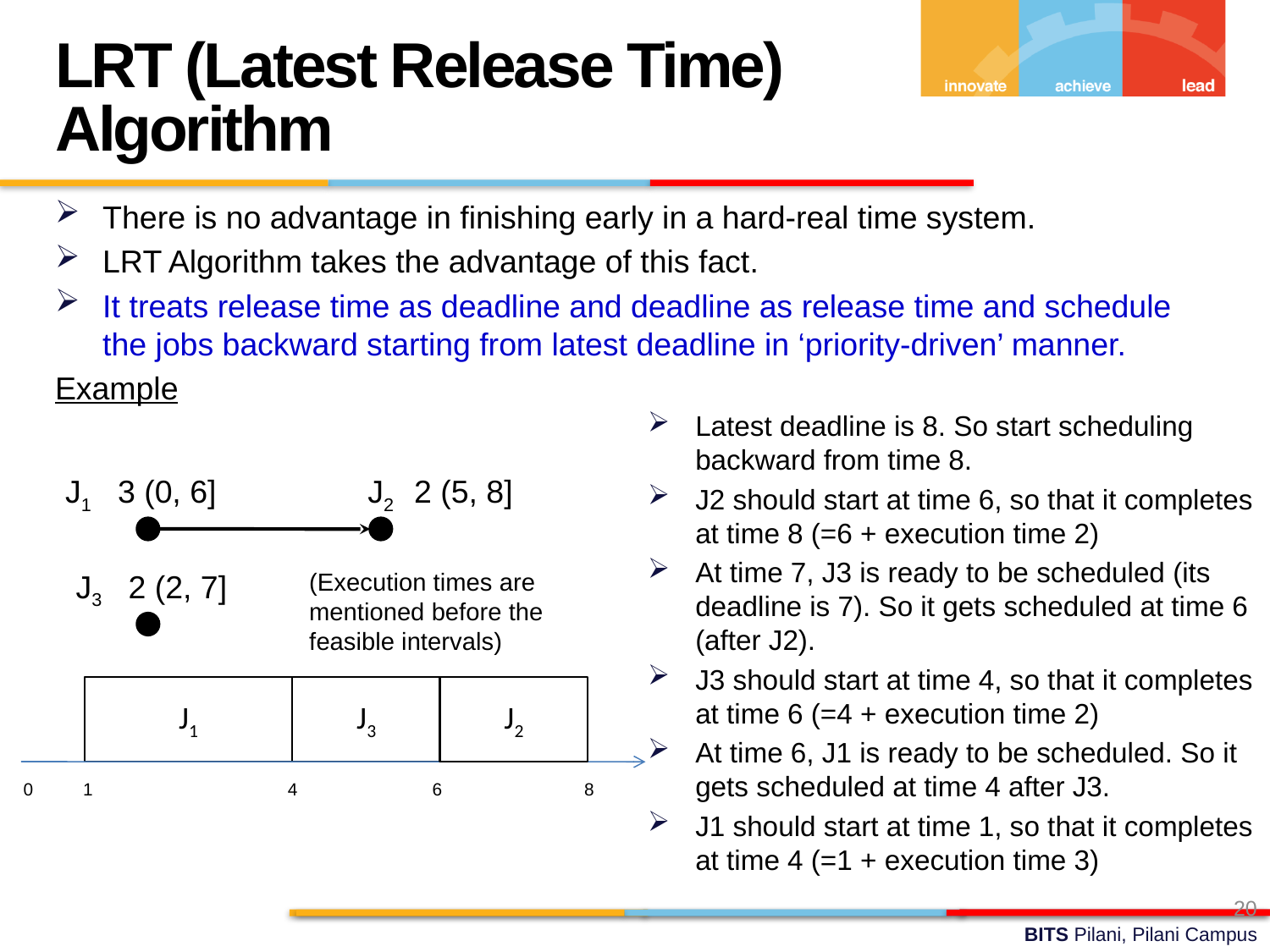

LRT (Latest Release Time) Algorithm
There is no advantage in finishing early in a hard-real time system.
LRT Algorithm takes the advantage of this fact.
It treats release time as deadline and deadline as release time and schedule the jobs backward starting from latest deadline in ‘priority-driven’ manner.
Example

Latest deadline is 8. So start scheduling backward from time 8.
J2 should start at time 6, so that it completes at time 8 (=6 + execution time 2)
At time 7, J3 is ready to be scheduled (its deadline is 7). So it gets scheduled at time 6 (after J2).
J3 should start at time 4, so that it completes at time 6 (=4 + execution time 2)
At time 6, J1 is ready to be scheduled. So it gets scheduled at time 4 after J3.
J1 should start at time 1, so that it completes at time 4 (=1 + execution time 3)
J1   3 (0, 6]
J2    2 (5, 8]

J3   2 (2, 7]
(Execution times are
mentioned before the
feasible intervals)

J1
J3
J2
0
1
4
6
8
20